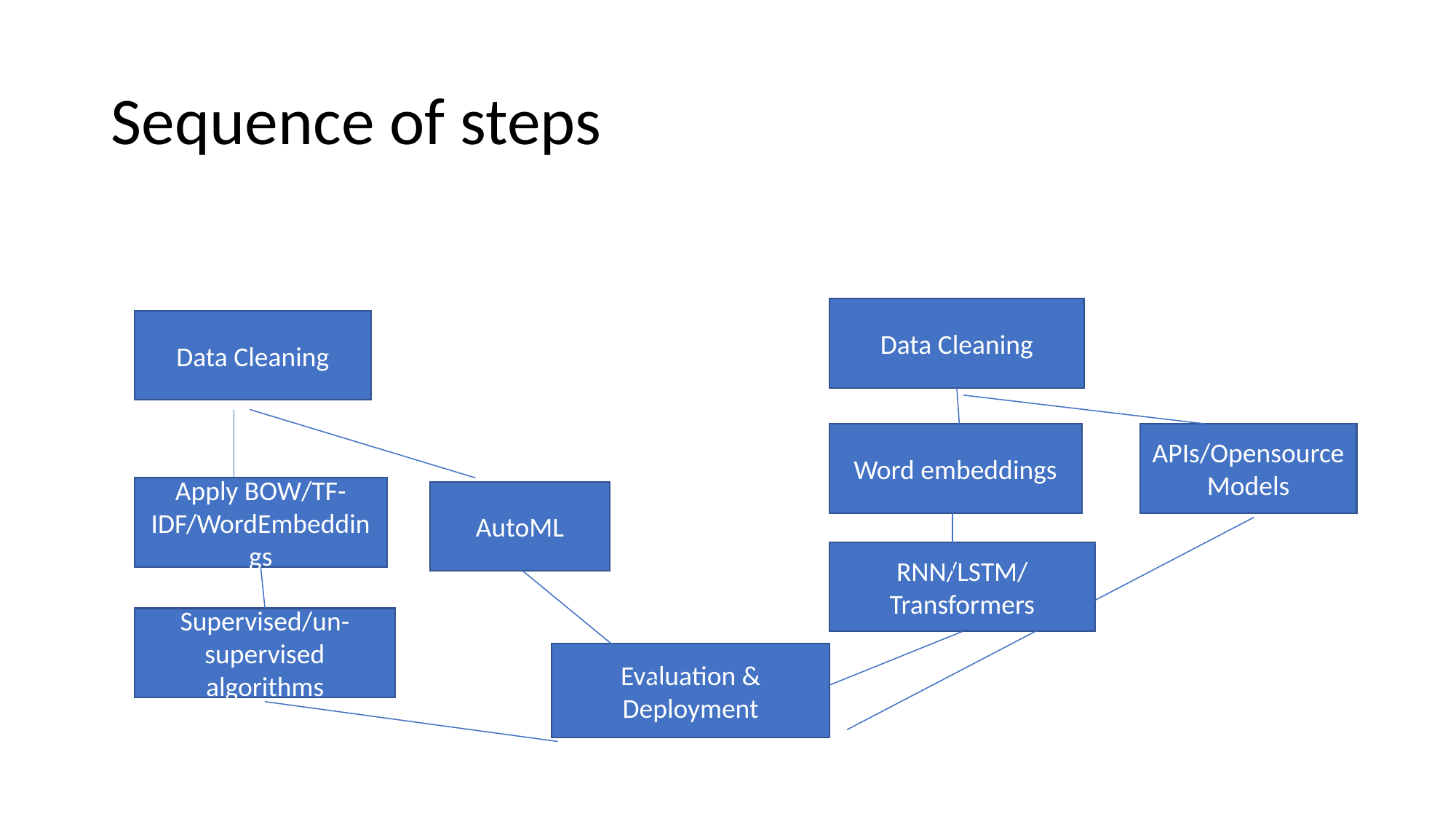

# Sequence of steps

Data Cleaning
Data Cleaning
Word embeddings
APIs/Opensource Models
Apply BOW/TF-IDF/WordEmbeddings
AutoML
RNN/LSTM/Transformers
Supervised/un-supervised algorithms
Evaluation & Deployment